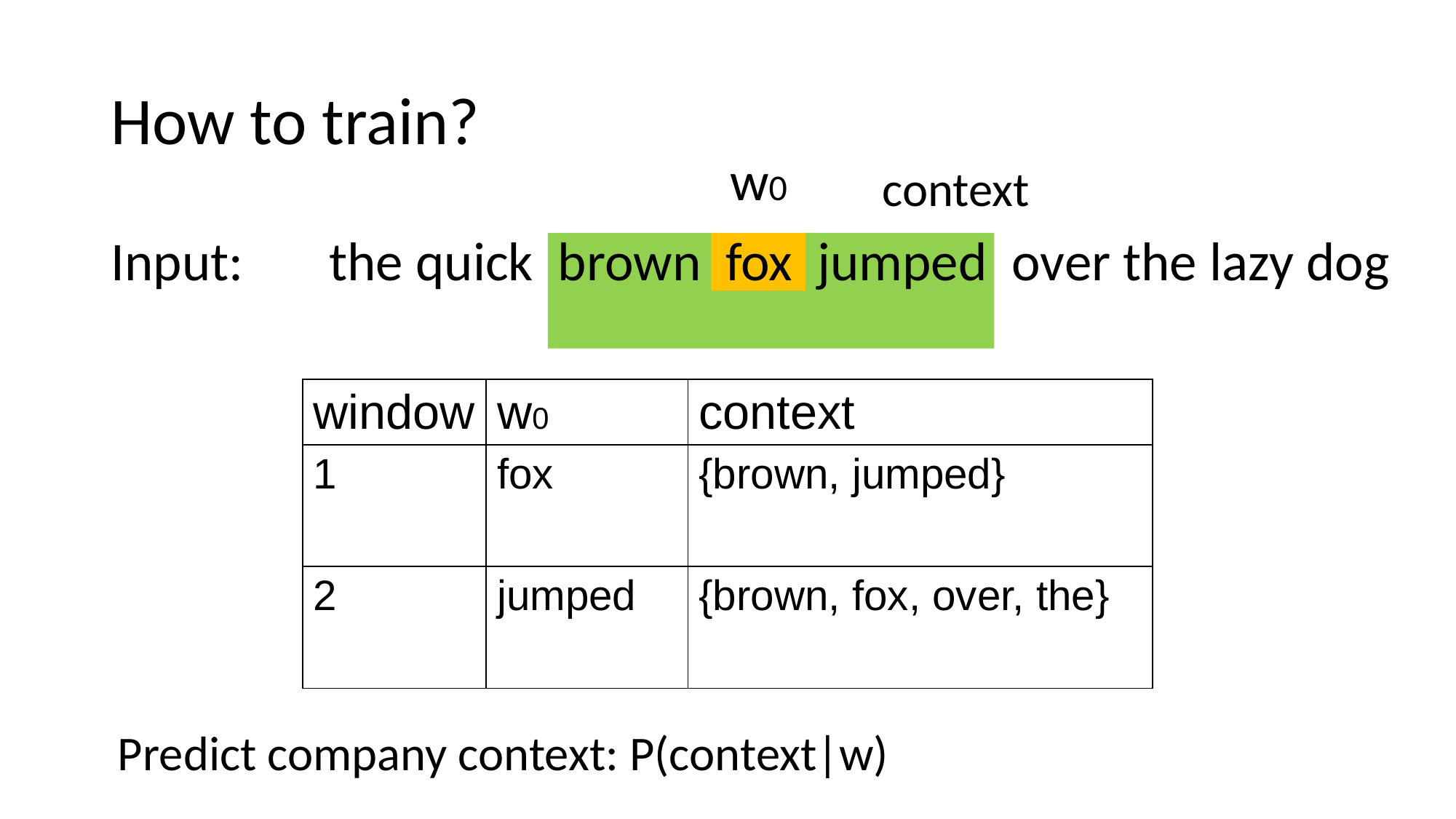

# How to train?
w0
context
Input: 	the quick  brown  fox  jumped  over the lazy dog

| window | w0 | context |
| --- | --- | --- |
| 1 | fox | {brown, jumped} |
| 2 | jumped | {brown, fox, over, the} |
Predict company context: P(context|w)